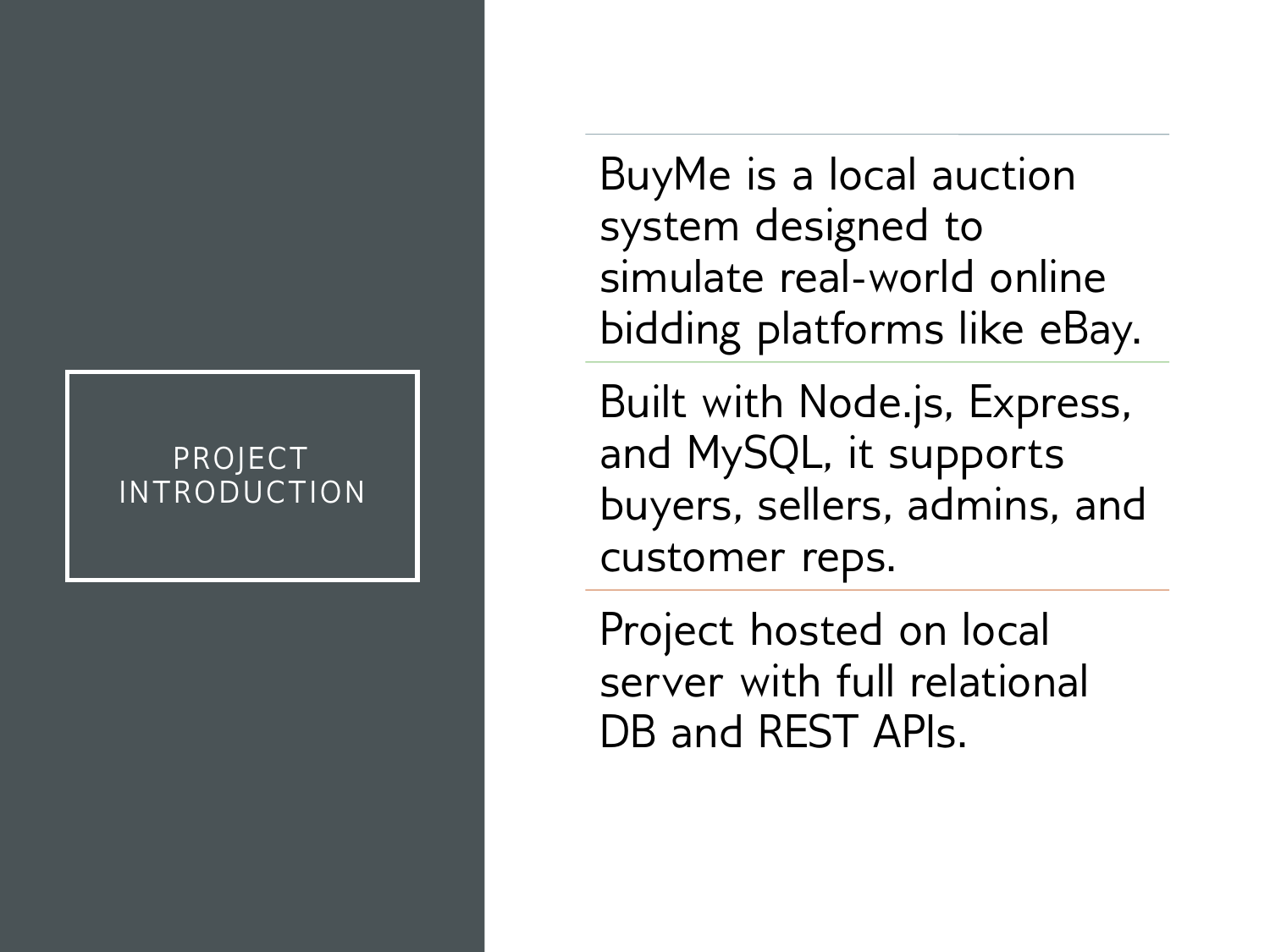

BuyMe is a local auction system designed to simulate real-world online bidding platforms like eBay.
Built with Node.js, Express, and MySQL, it supports buyers, sellers, admins, and customer reps.
Project hosted on local server with full relational DB and REST APIs.
# Project Introduction